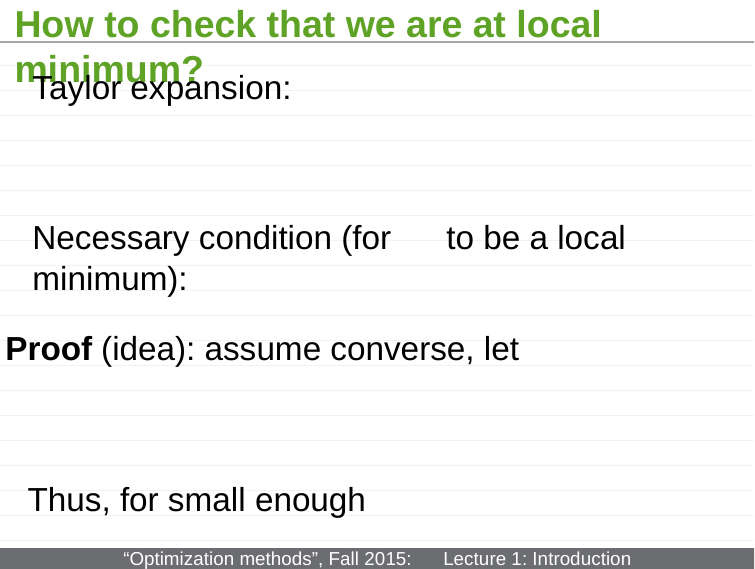

# How to check that we are at local minimum?
Taylor expansion:
Necessary condition (for      to be a local minimum):
Proof (idea): assume converse, let
Thus, for small enough